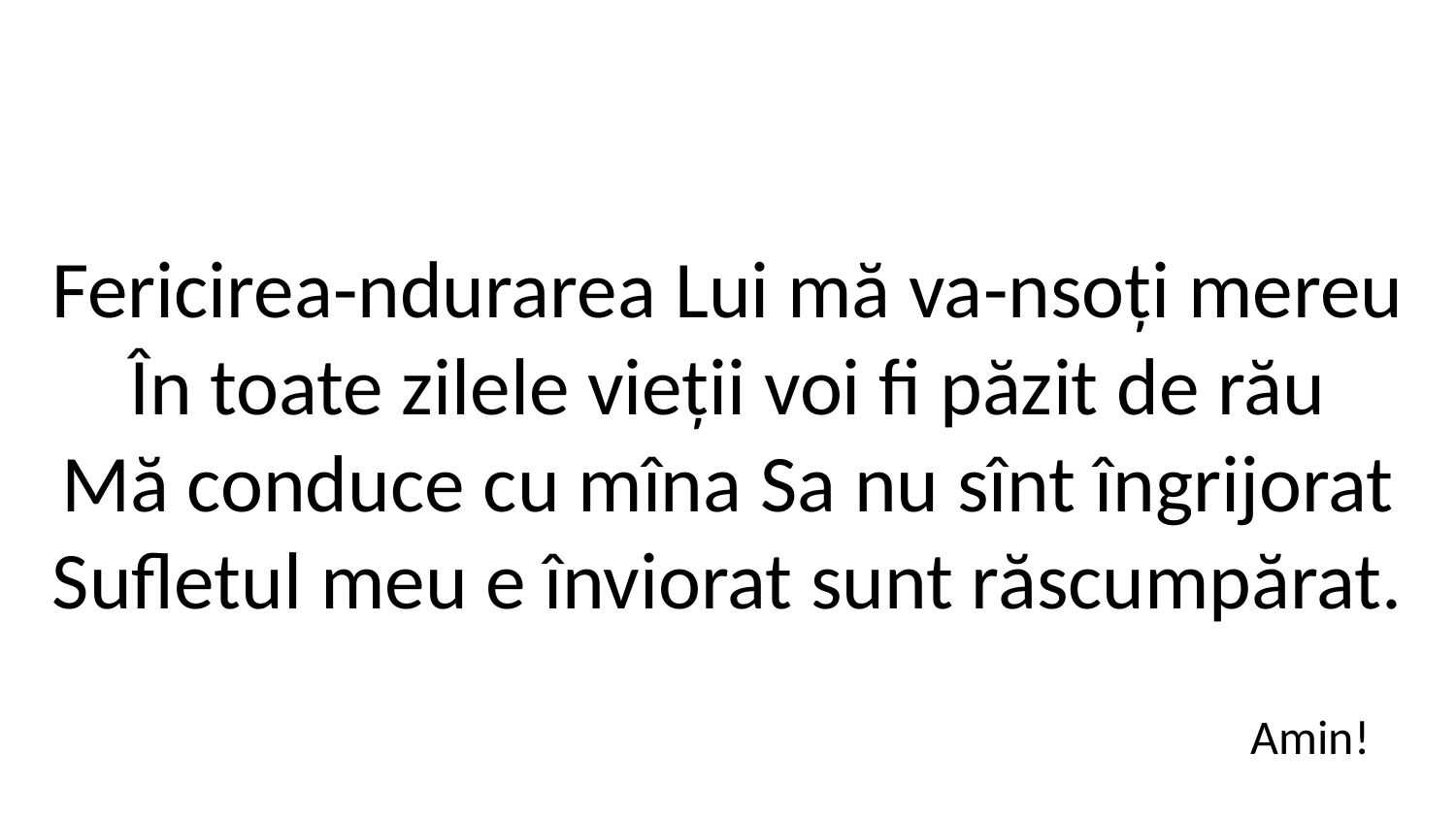

Fericirea-ndurarea Lui mă va-nsoți mereu
În toate zilele vieții voi fi păzit de rău
Mă conduce cu mîna Sa nu sînt îngrijorat
Sufletul meu e înviorat sunt răscumpărat.

Amin!